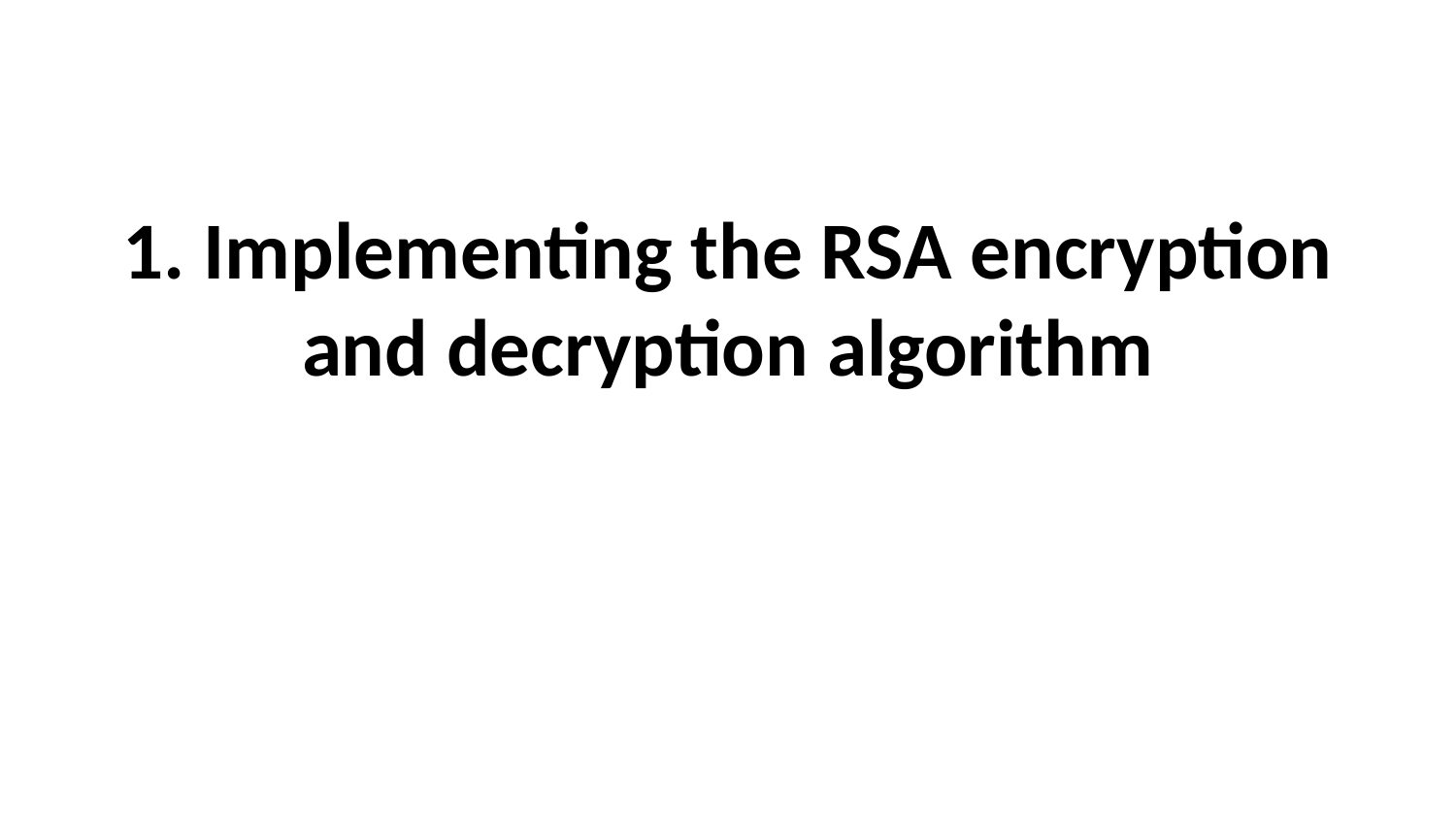

#
1. Implementing the RSA encryption and decryption algorithm